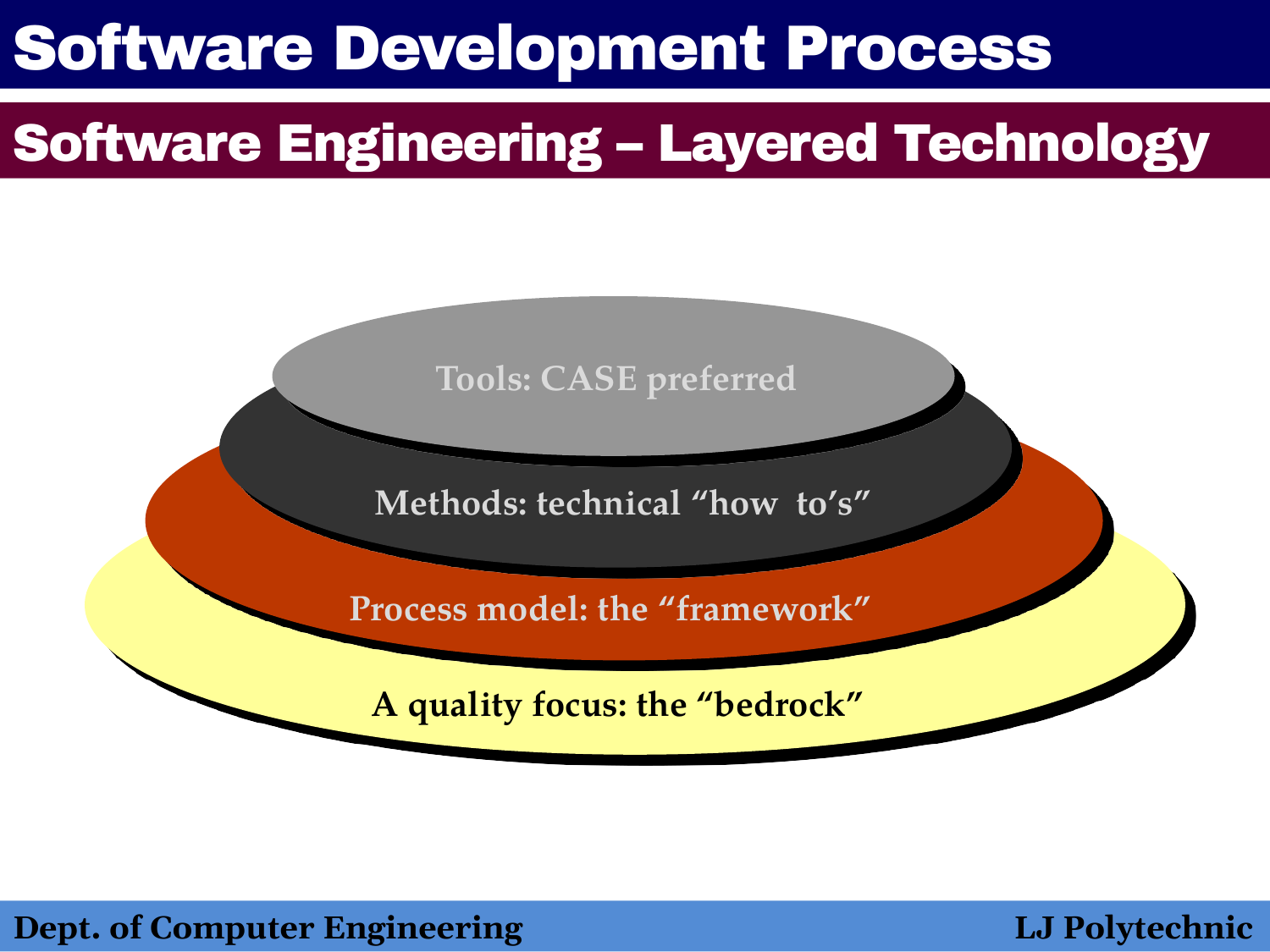

Software Development Process
Software Engineering – Layered Technology

Tools: CASE preferred

Methods: technical “how  to’s”
Process model: the “framework”
A quality focus: the “bedrock”